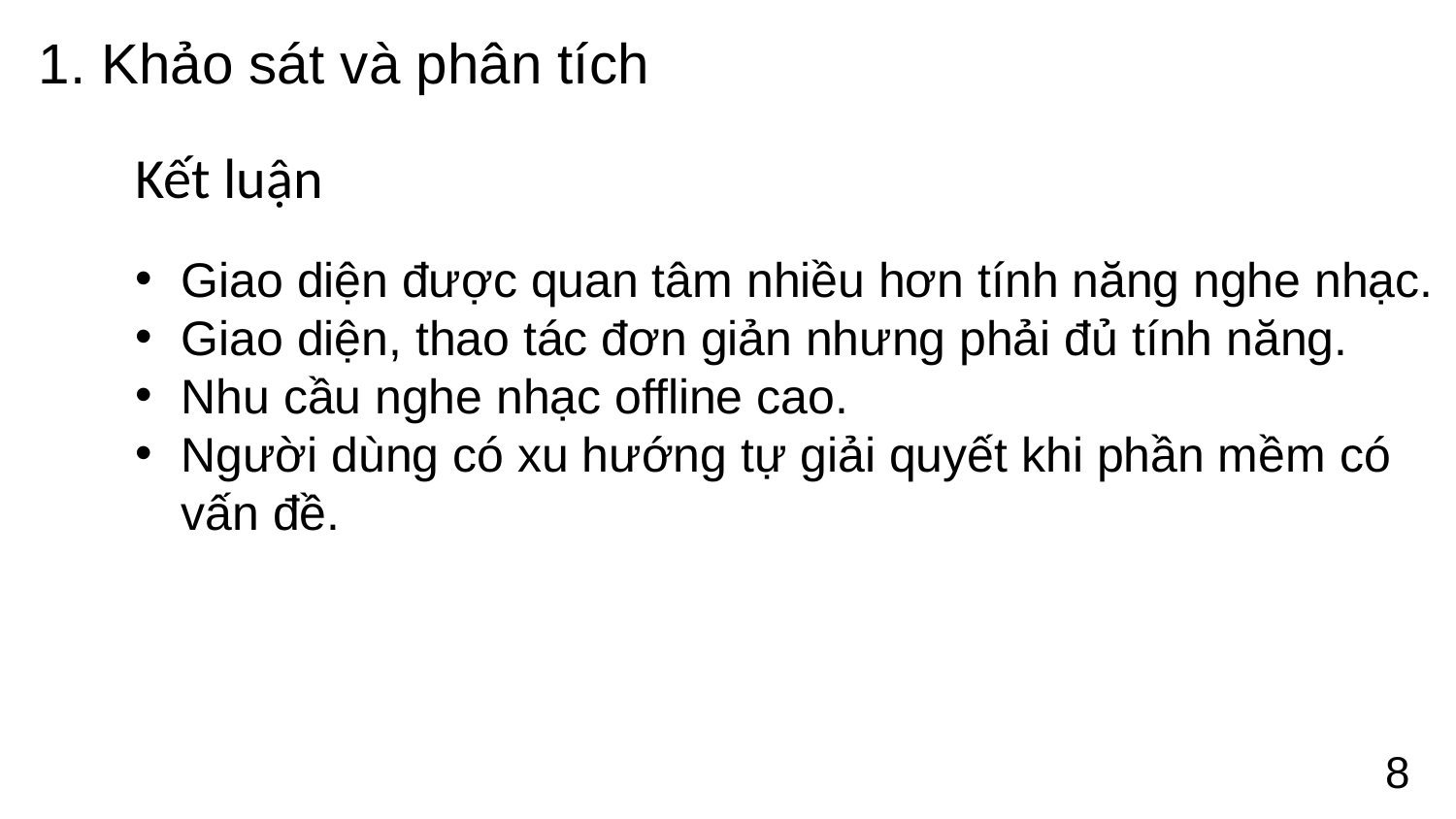

1. Khảo sát và phân tích
Kết luận
Giao diện được quan tâm nhiều hơn tính năng nghe nhạc.
Giao diện, thao tác đơn giản nhưng phải đủ tính năng.
Nhu cầu nghe nhạc offline cao.
Người dùng có xu hướng tự giải quyết khi phần mềm có vấn đề.
8